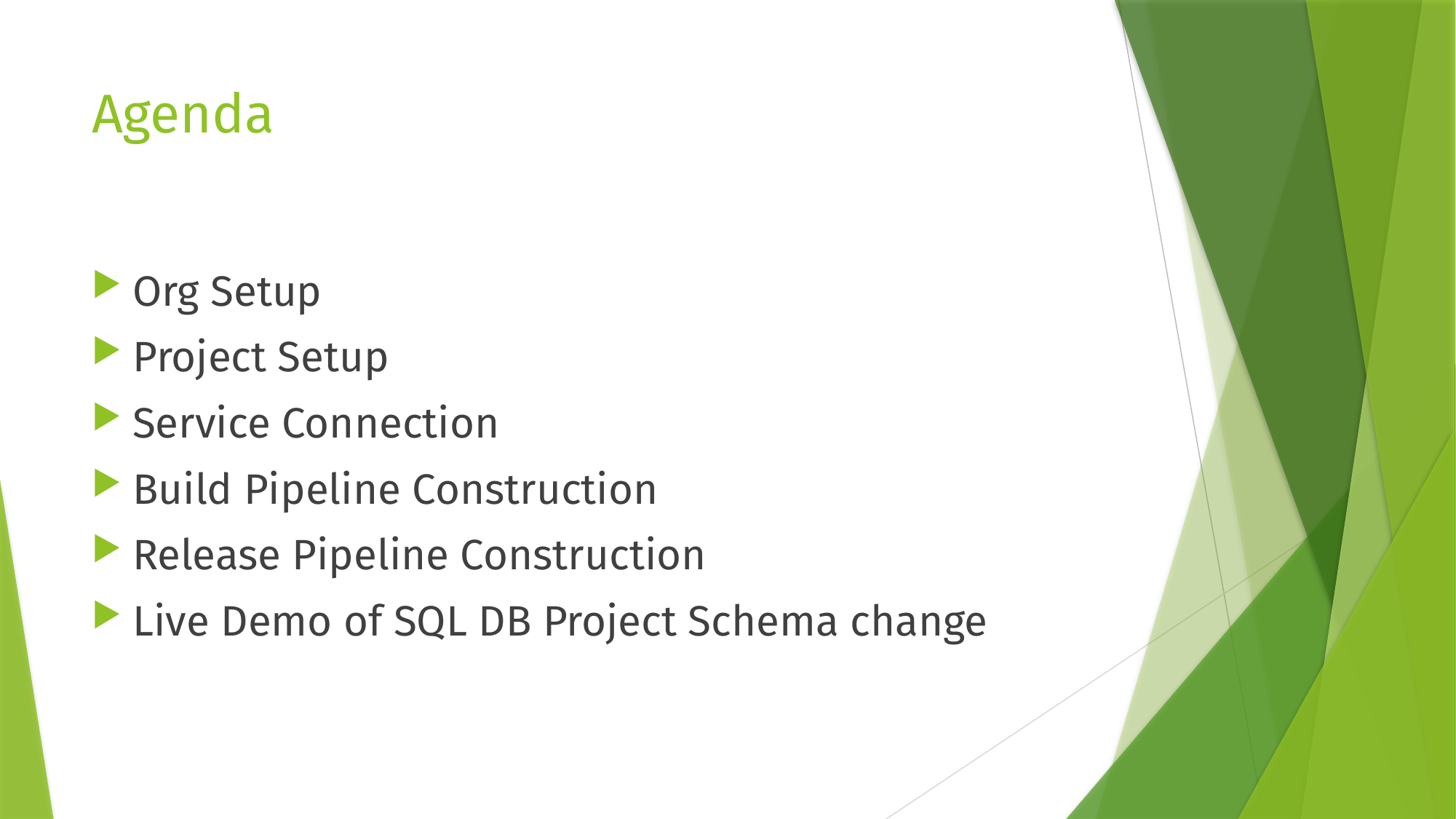

# Agenda
Org Setup
Project Setup
Service Connection
Build Pipeline Construction
Release Pipeline Construction
Live Demo of SQL DB Project Schema change